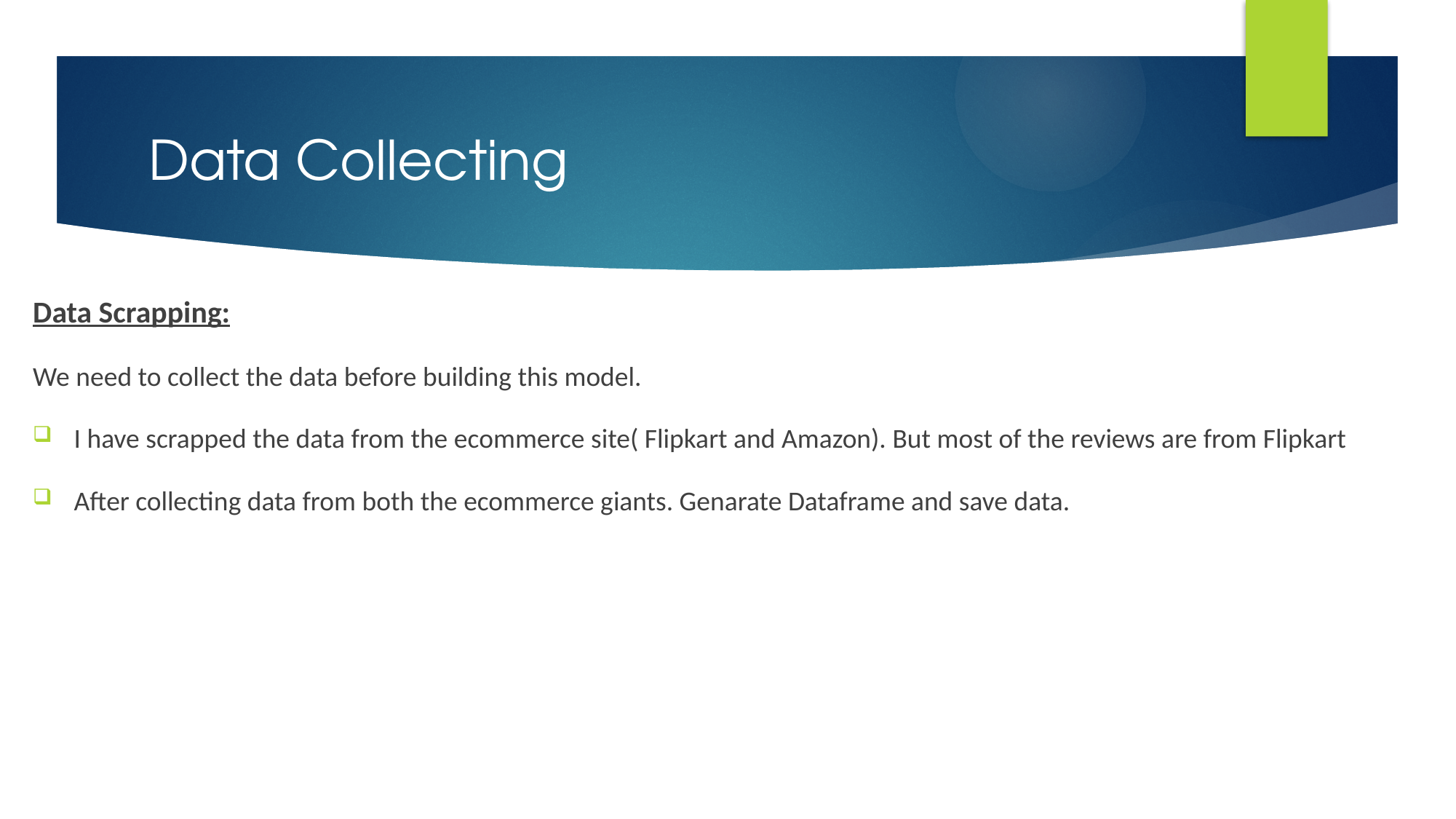

# Data Collecting
Data Scrapping:
We need to collect the data before building this model.
I have scrapped the data from the ecommerce site( Flipkart and Amazon). But most of the reviews are from Flipkart
After collecting data from both the ecommerce giants. Genarate Dataframe and save data.